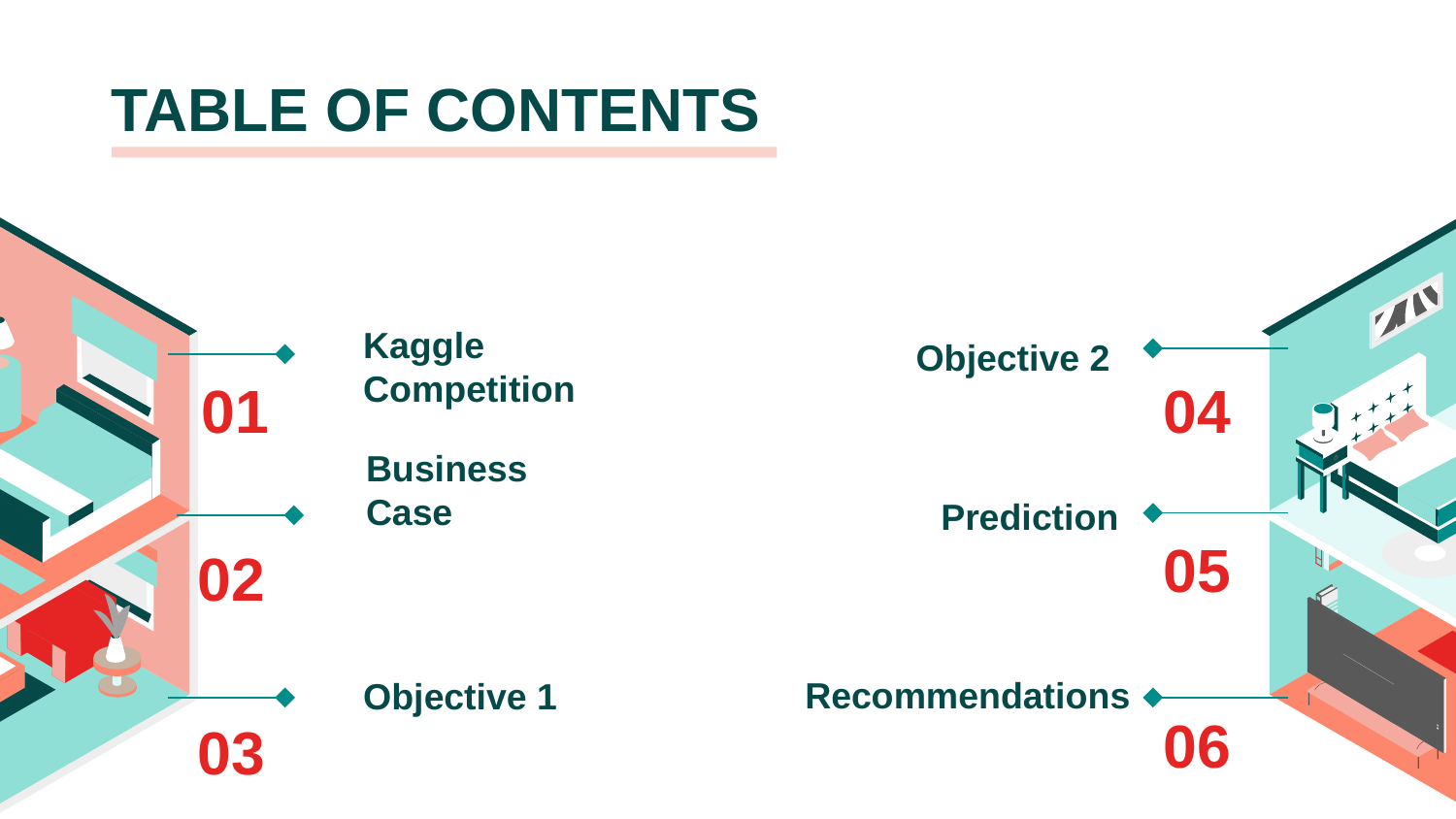

TABLE OF CONTENTS

# Kaggle Competition

Objective 2

01
04
Business Case

Prediction
05
02
Recommendations
Objective 1

06
03